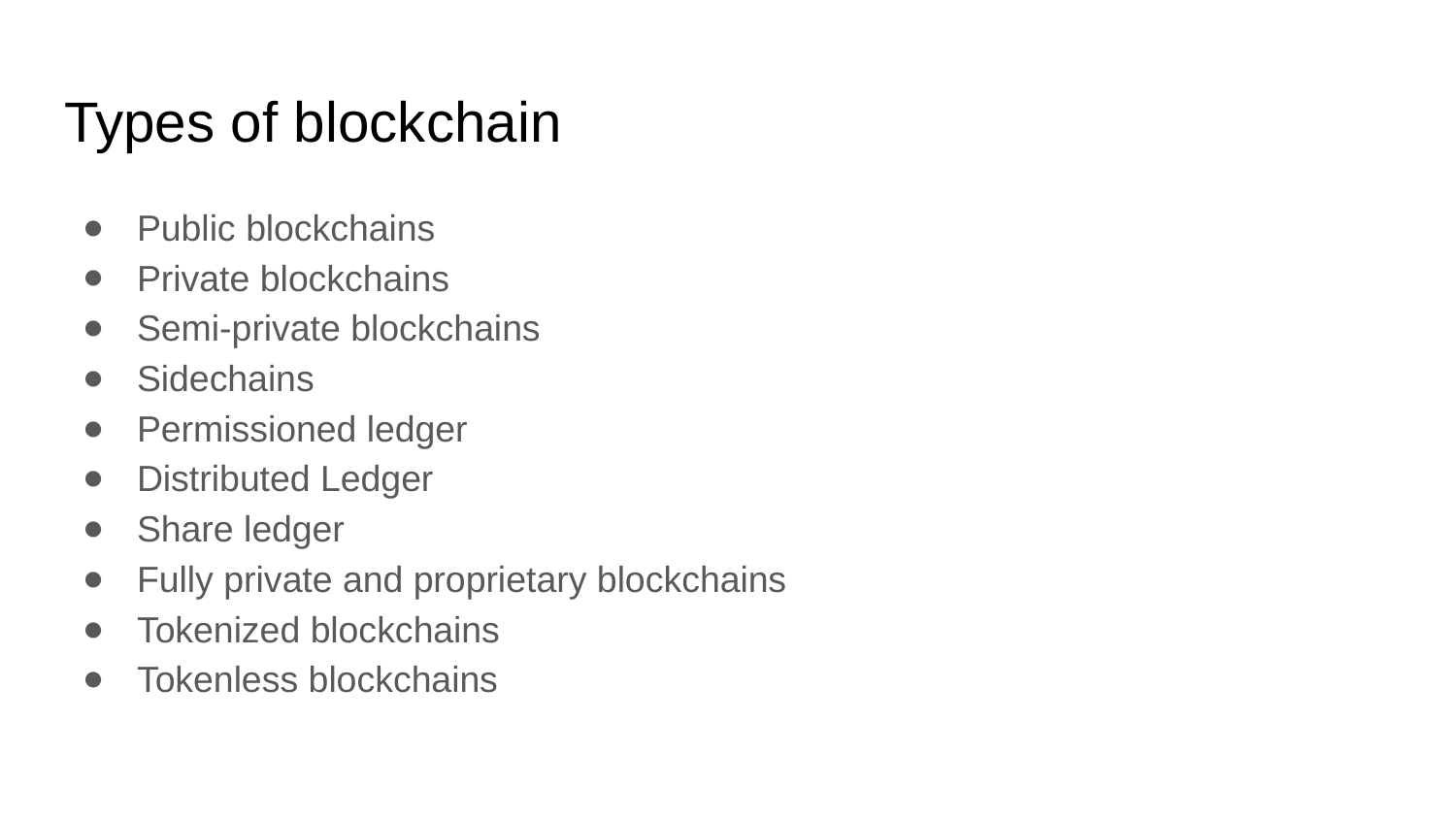

# Types of blockchain
Public blockchains
Private blockchains
Semi-private blockchains
Sidechains
Permissioned ledger
Distributed Ledger
Share ledger
Fully private and proprietary blockchains
Tokenized blockchains
Tokenless blockchains